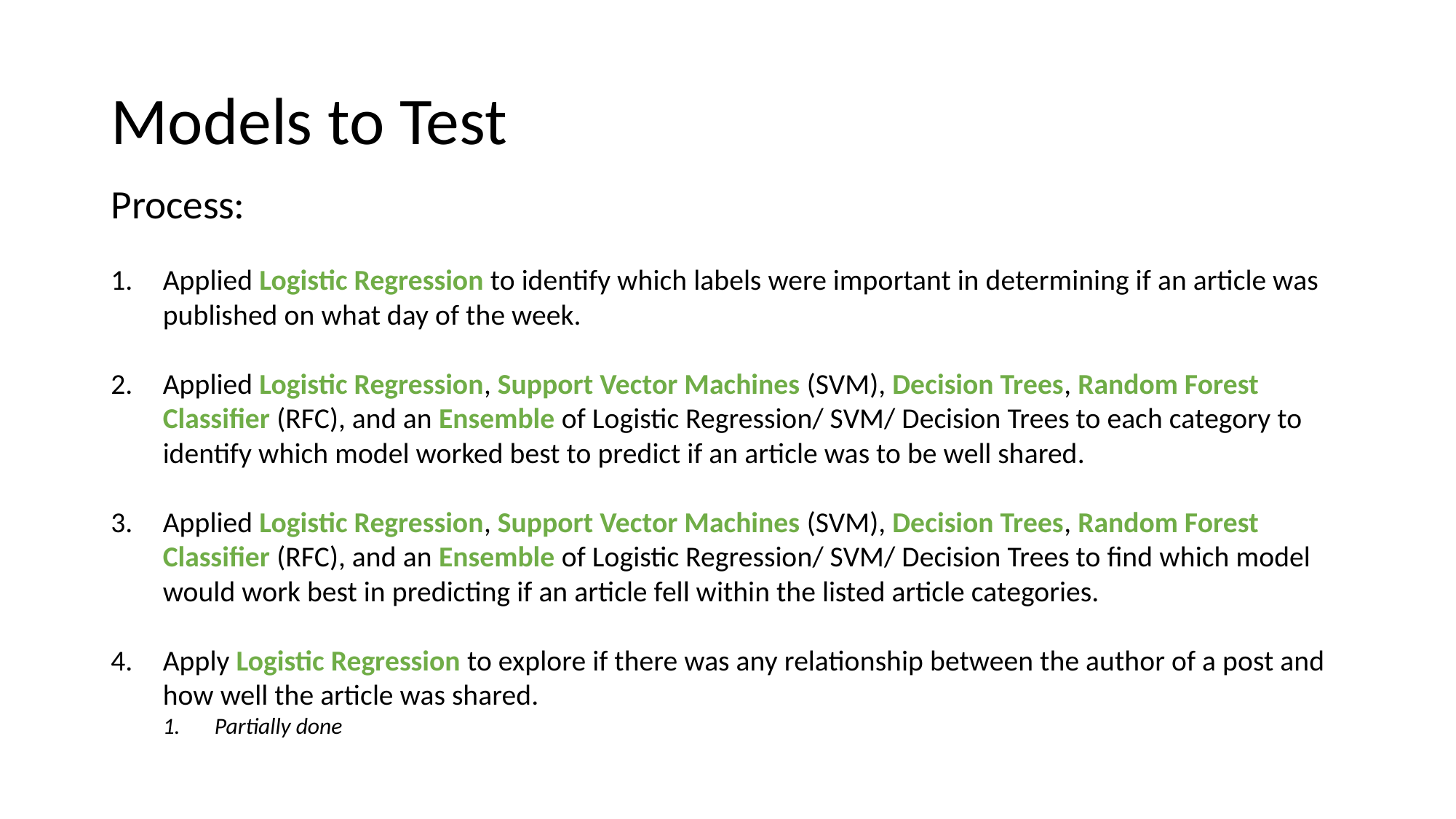

# Models to Test
Process:

Applied Logistic Regression to identify which labels were important in determining if an article was published on what day of the week.

Applied Logistic Regression, Support Vector Machines (SVM), Decision Trees, Random Forest Classifier (RFC), and an Ensemble of Logistic Regression/ SVM/ Decision Trees to each category to identify which model worked best to predict if an article was to be well shared.

Applied Logistic Regression, Support Vector Machines (SVM), Decision Trees, Random Forest Classifier (RFC), and an Ensemble of Logistic Regression/ SVM/ Decision Trees to find which model would work best in predicting if an article fell within the listed article categories.

Apply Logistic Regression to explore if there was any relationship between the author of a post and how well the article was shared.
Partially done